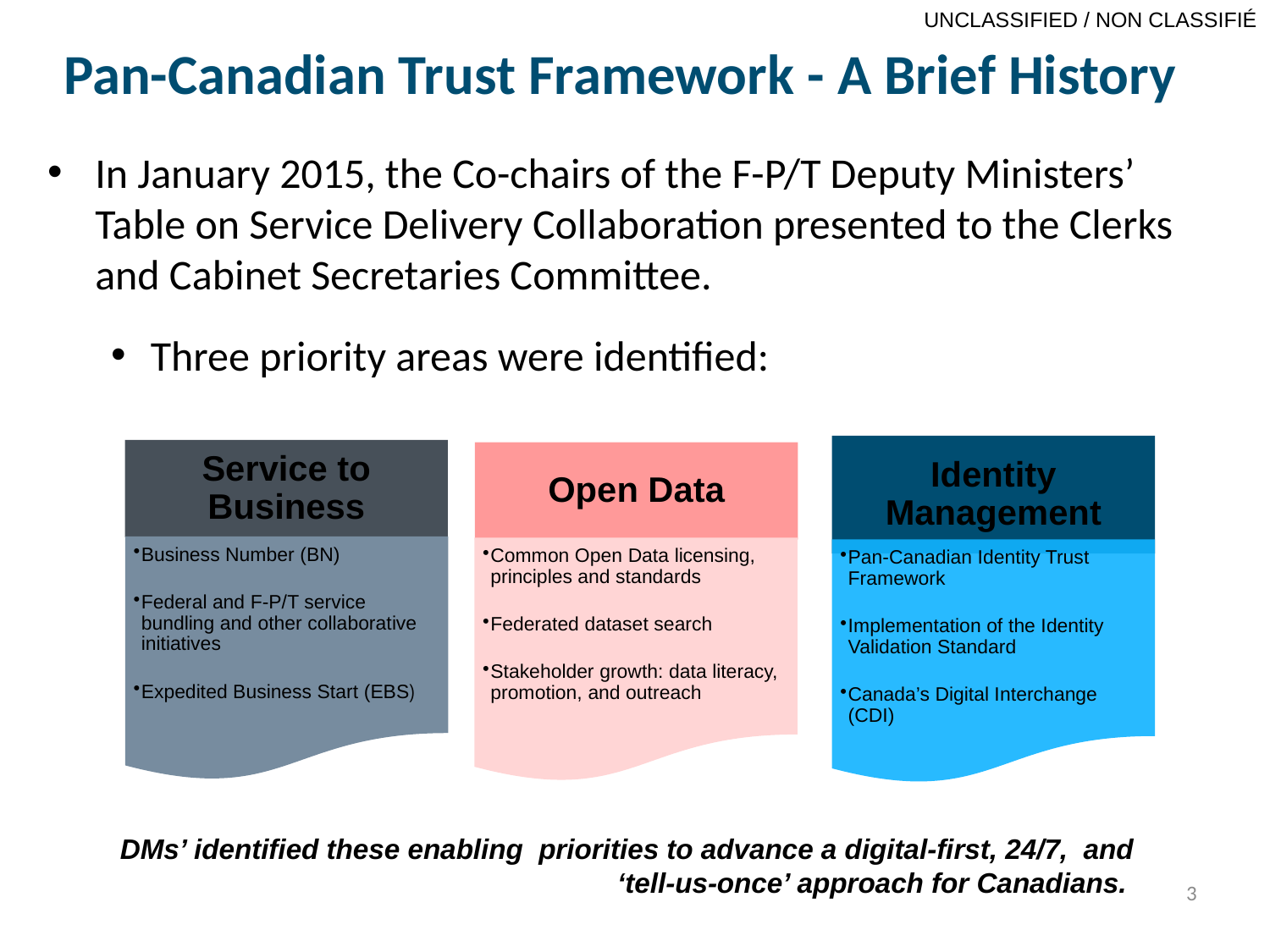

# Pan-Canadian Trust Framework - A Brief History
In January 2015, the Co-chairs of the F-P/T Deputy Ministers’ Table on Service Delivery Collaboration presented to the Clerks and Cabinet Secretaries Committee.

Three priority areas were identified:
Service to Business
Business Number (BN)

Federal and F-P/T service bundling and other collaborative initiatives

Expedited Business Start (EBS)
Open Data
Common Open Data licensing, principles and standards

Federated dataset search

Stakeholder growth: data literacy, promotion, and outreach
Identity Management
Pan-Canadian Identity Trust Framework

Implementation of the Identity Validation Standard

Canada’s Digital Interchange (CDI)
DMs’ identified these enabling  priorities to advance a digital-first, 24/7,  and ‘tell-us-once’ approach for Canadians.
3